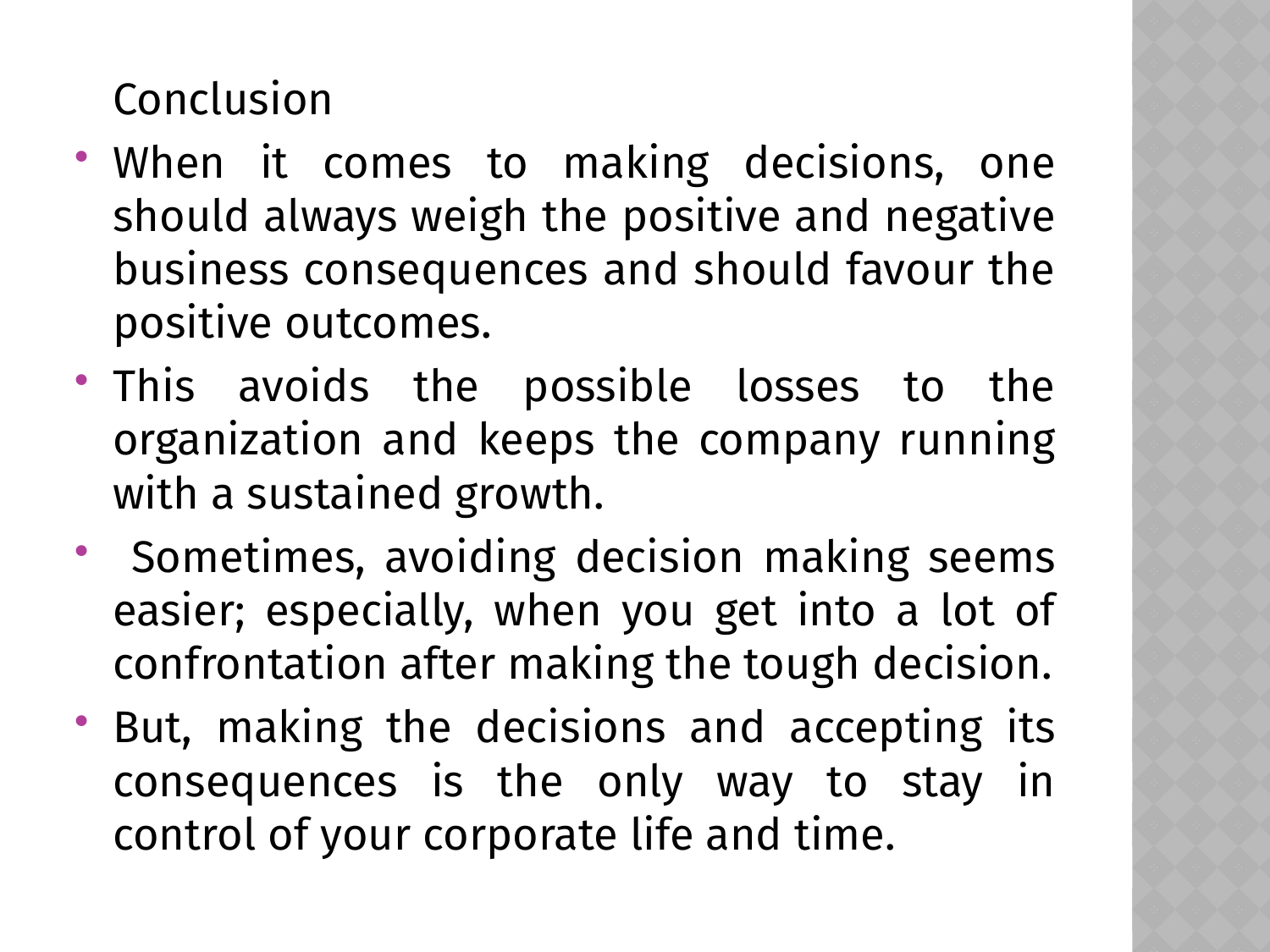

Conclusion
When it comes to making decisions, one should always weigh the positive and negative business consequences and should favour the positive outcomes.
This avoids the possible losses to the organization and keeps the company running with a sustained growth.
 Sometimes, avoiding decision making seems easier; especially, when you get into a lot of confrontation after making the tough decision.
But, making the decisions and accepting its consequences is the only way to stay in control of your corporate life and time.